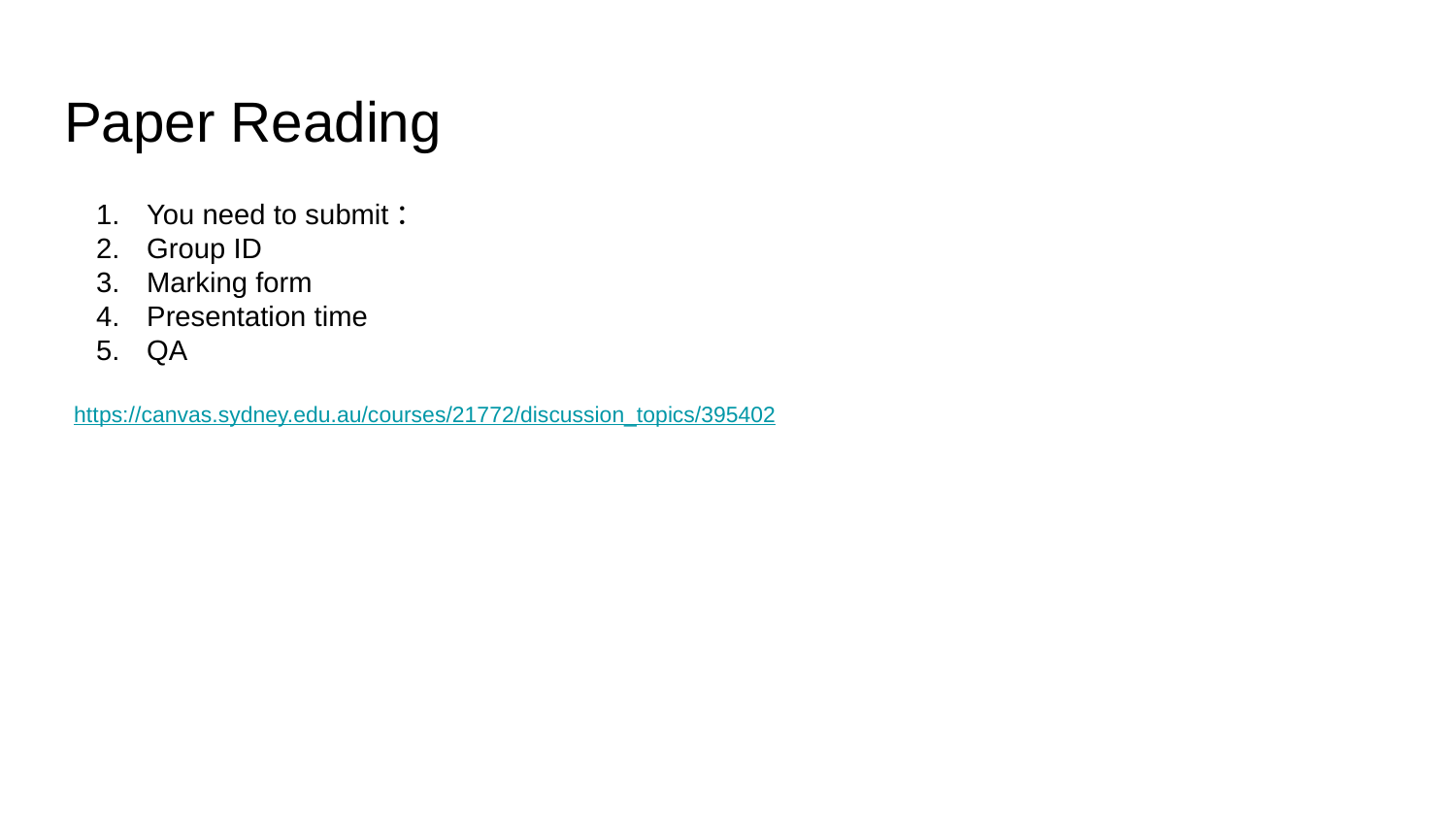

Paper Reading
You need to submit：
Group ID
Marking form
Presentation time
QA

https://canvas.sydney.edu.au/courses/21772/discussion_topics/395402